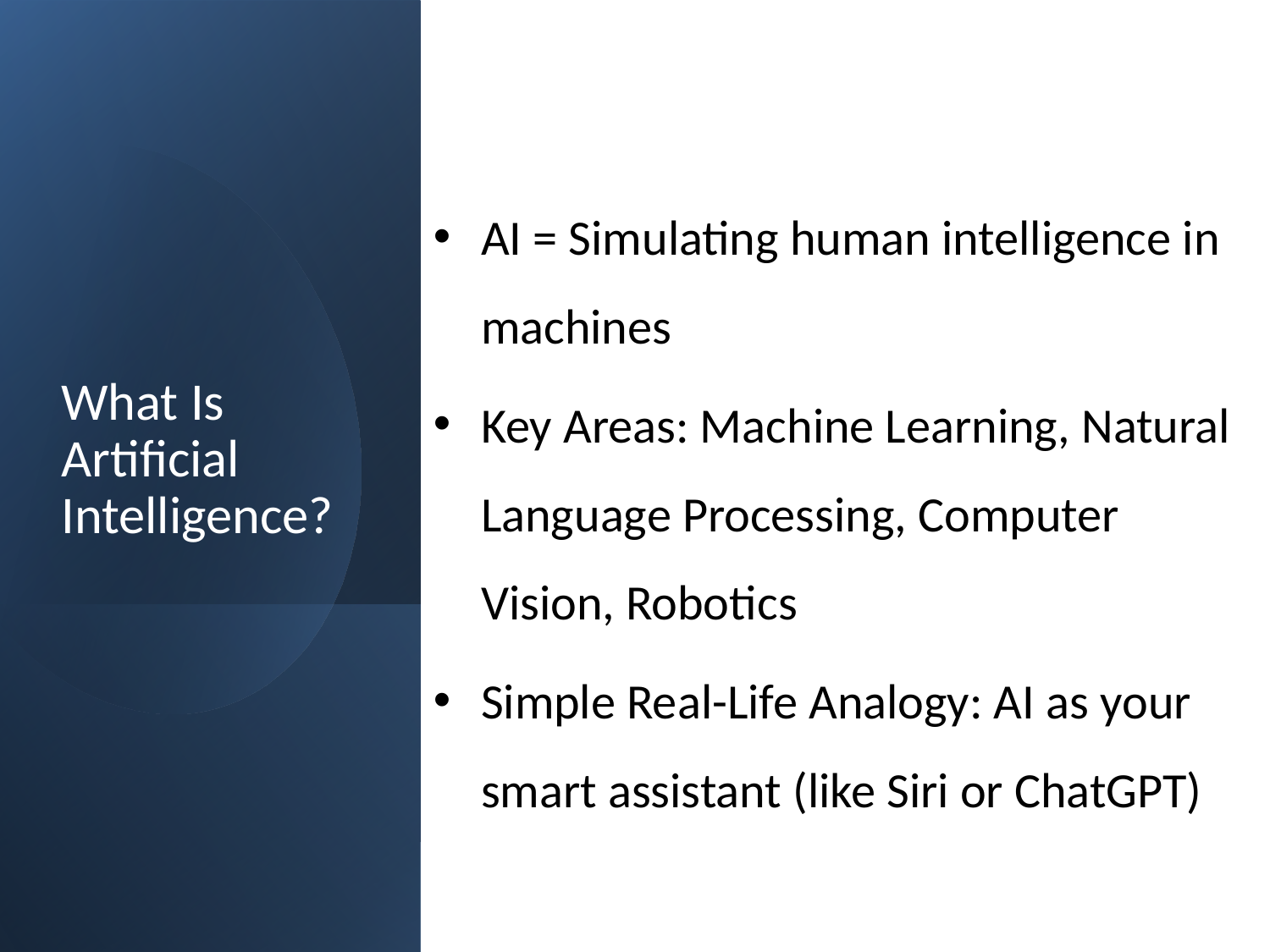

# What Is Artificial Intelligence?
AI = Simulating human intelligence in machines
Key Areas: Machine Learning, Natural Language Processing, Computer Vision, Robotics
Simple Real-Life Analogy: AI as your smart assistant (like Siri or ChatGPT)